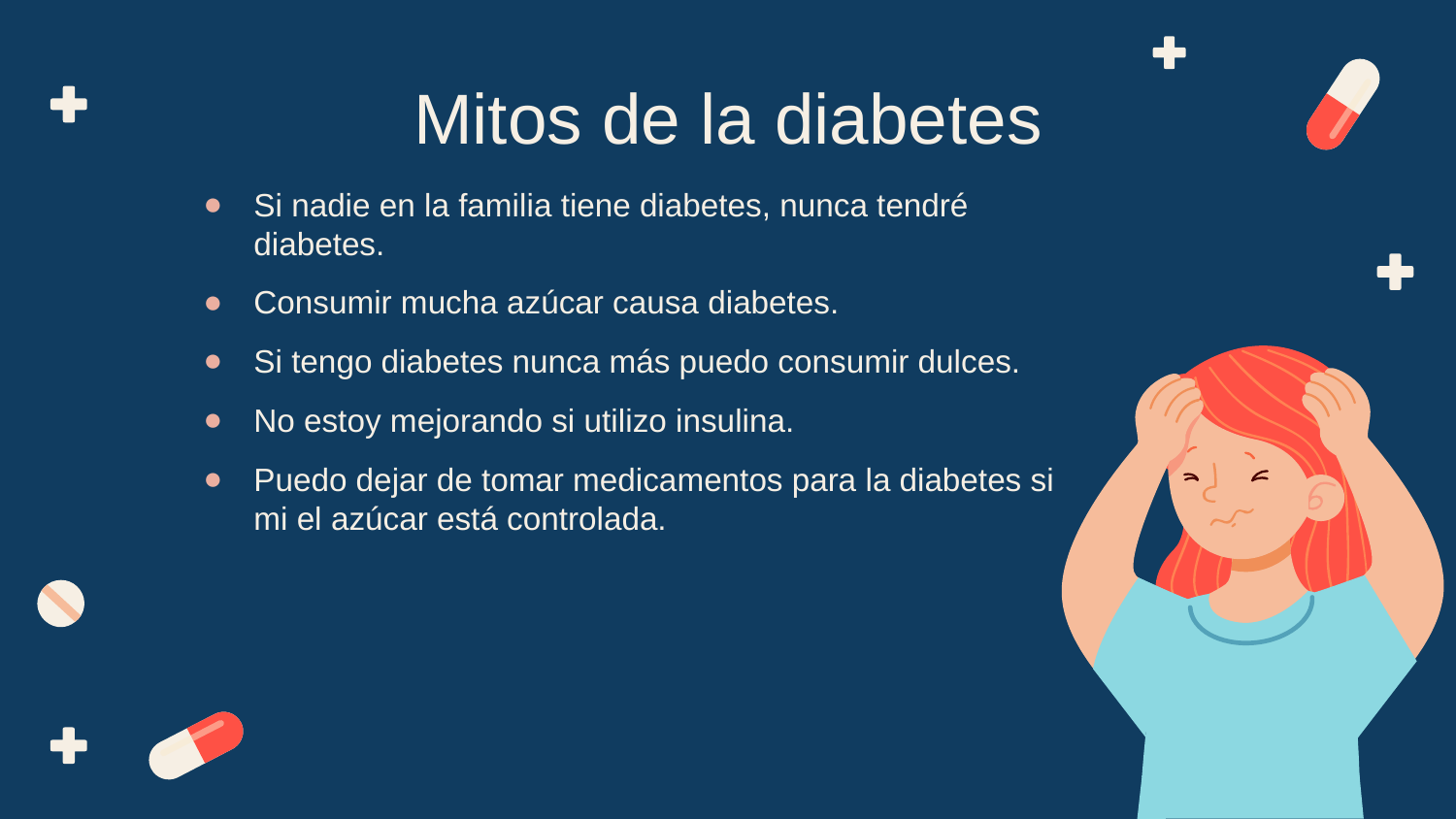

# Mitos de la diabetes
Si nadie en la familia tiene diabetes, nunca tendré diabetes.
Consumir mucha azúcar causa diabetes.
Si tengo diabetes nunca más puedo consumir dulces.
No estoy mejorando si utilizo insulina.
Puedo dejar de tomar medicamentos para la diabetes si mi el azúcar está controlada.